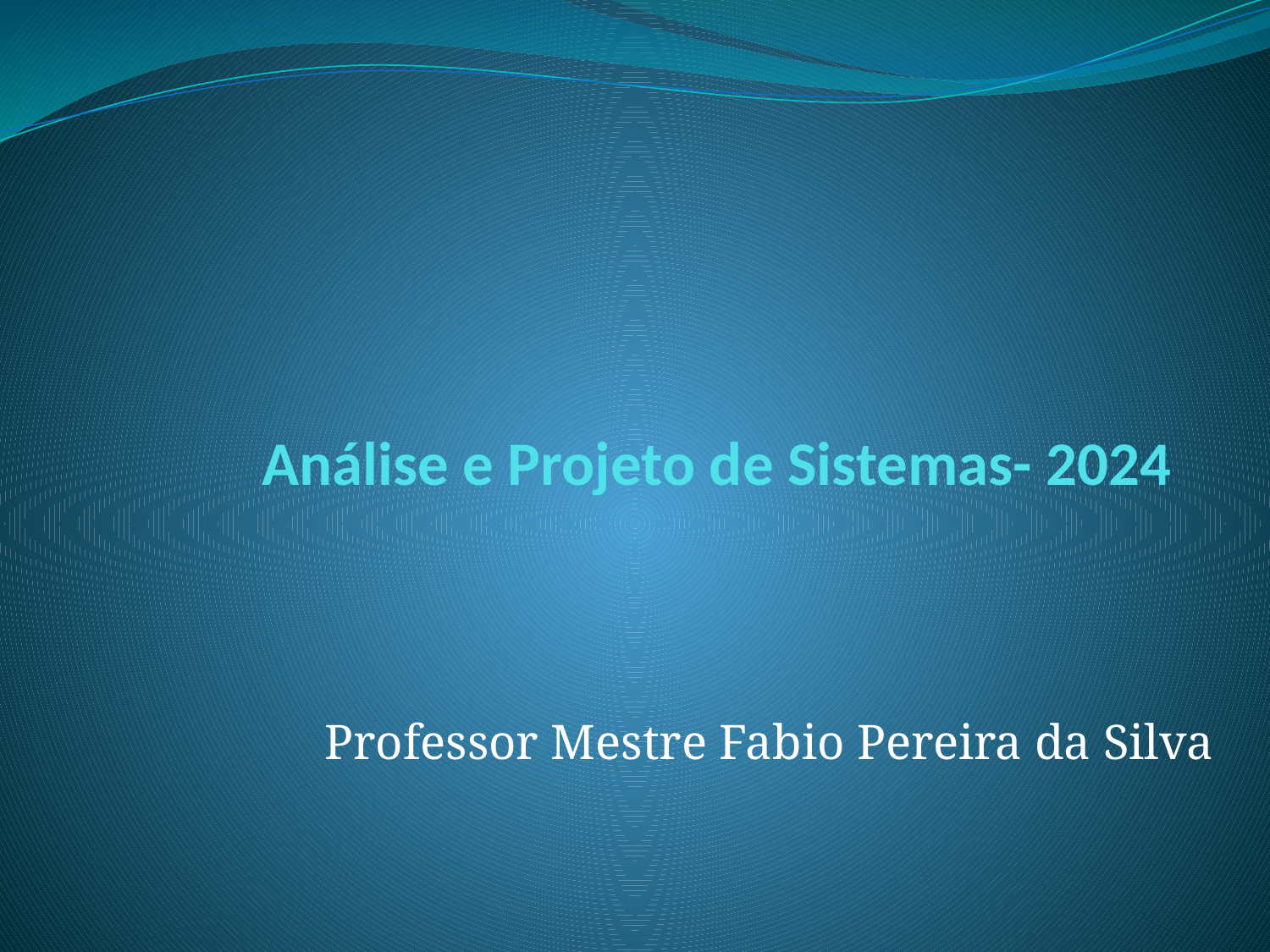

# Análise e Projeto de Sistemas- 2024
Professor Mestre Fabio Pereira da Silva